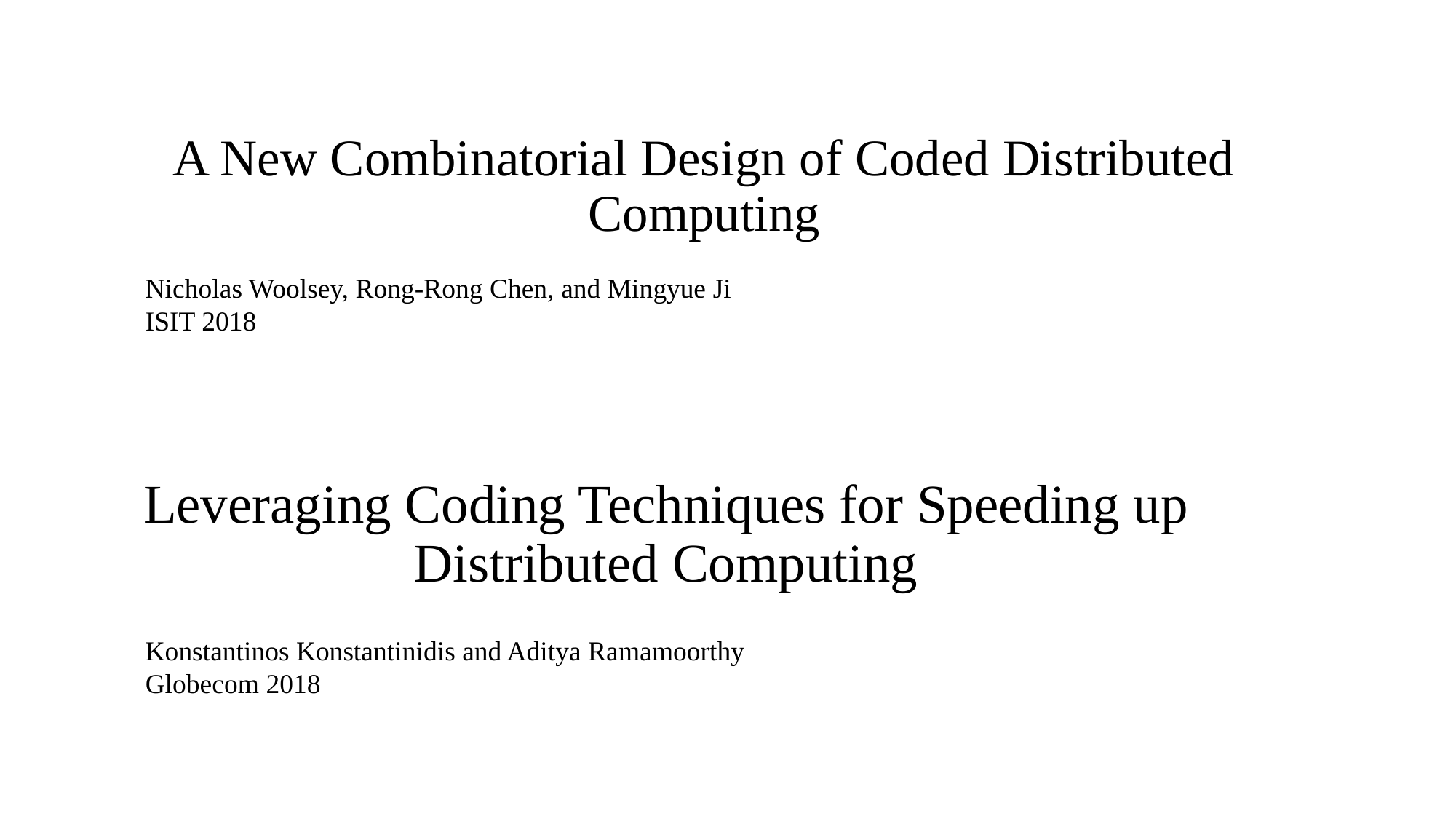

# A New Combinatorial Design of Coded Distributed Computing
Nicholas Woolsey, Rong-Rong Chen, and Mingyue Ji
ISIT 2018
Leveraging Coding Techniques for Speeding up
Distributed Computing
Konstantinos Konstantinidis and Aditya Ramamoorthy
Globecom 2018